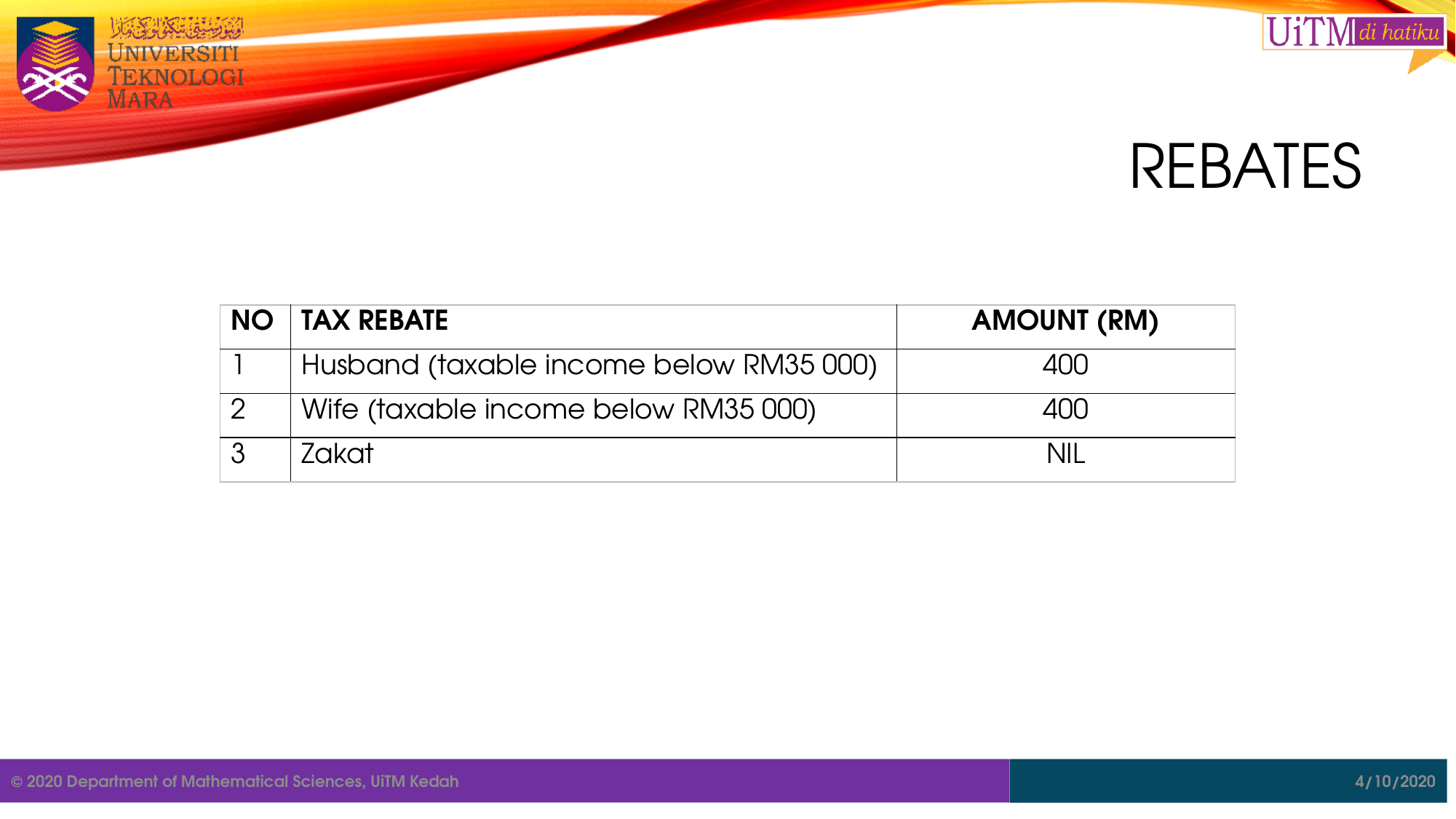

# Rebates
| NO | TAX REBATE | AMOUNT (RM) |
| --- | --- | --- |
| 1 | Husband (taxable income below RM35 000) | 400 |
| 2 | Wife (taxable income below RM35 000) | 400 |
| 3 | Zakat | NIL |